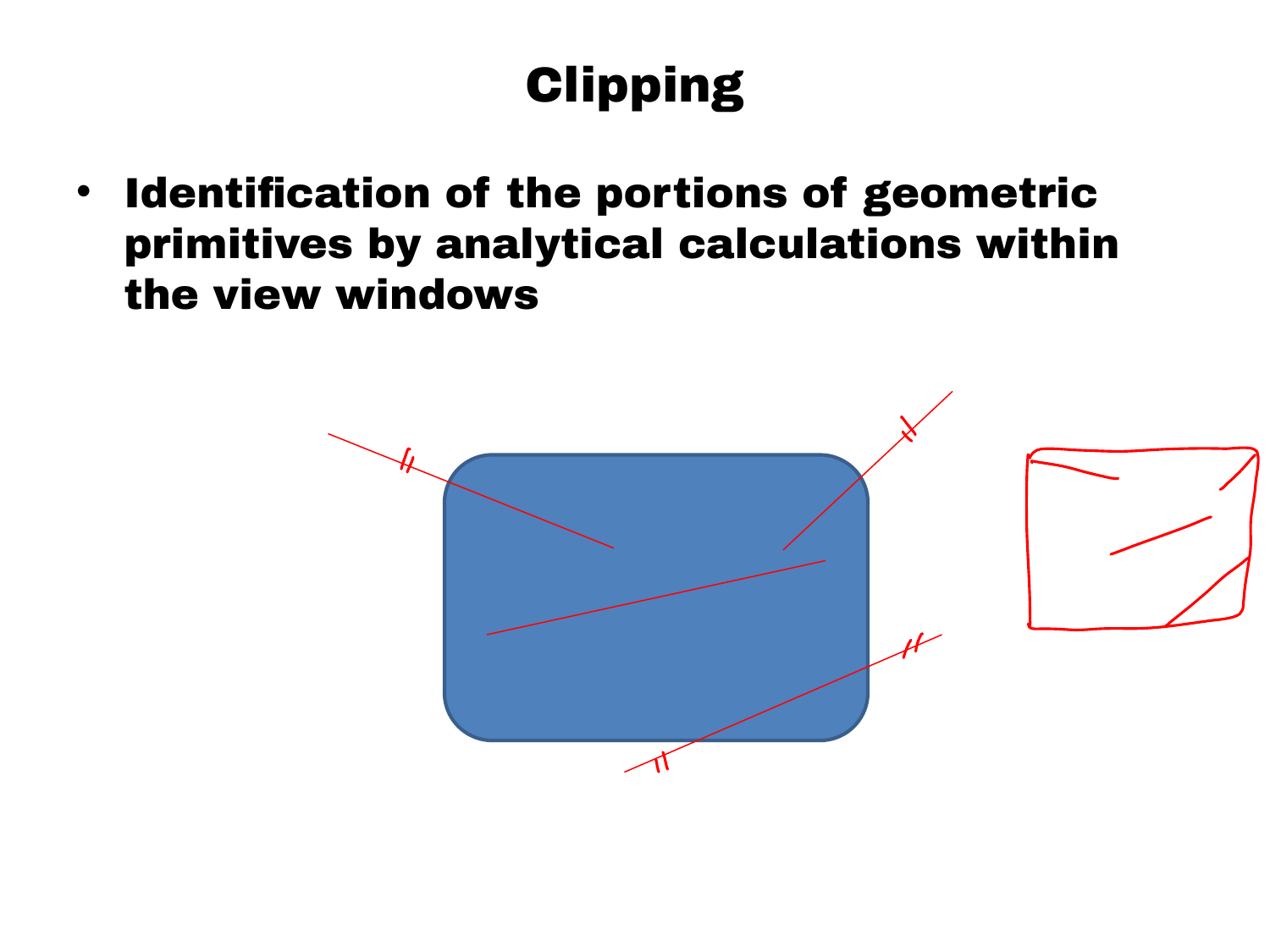

# Clipping
Identification of the portions of geometric primitives by analytical calculations within the view windows